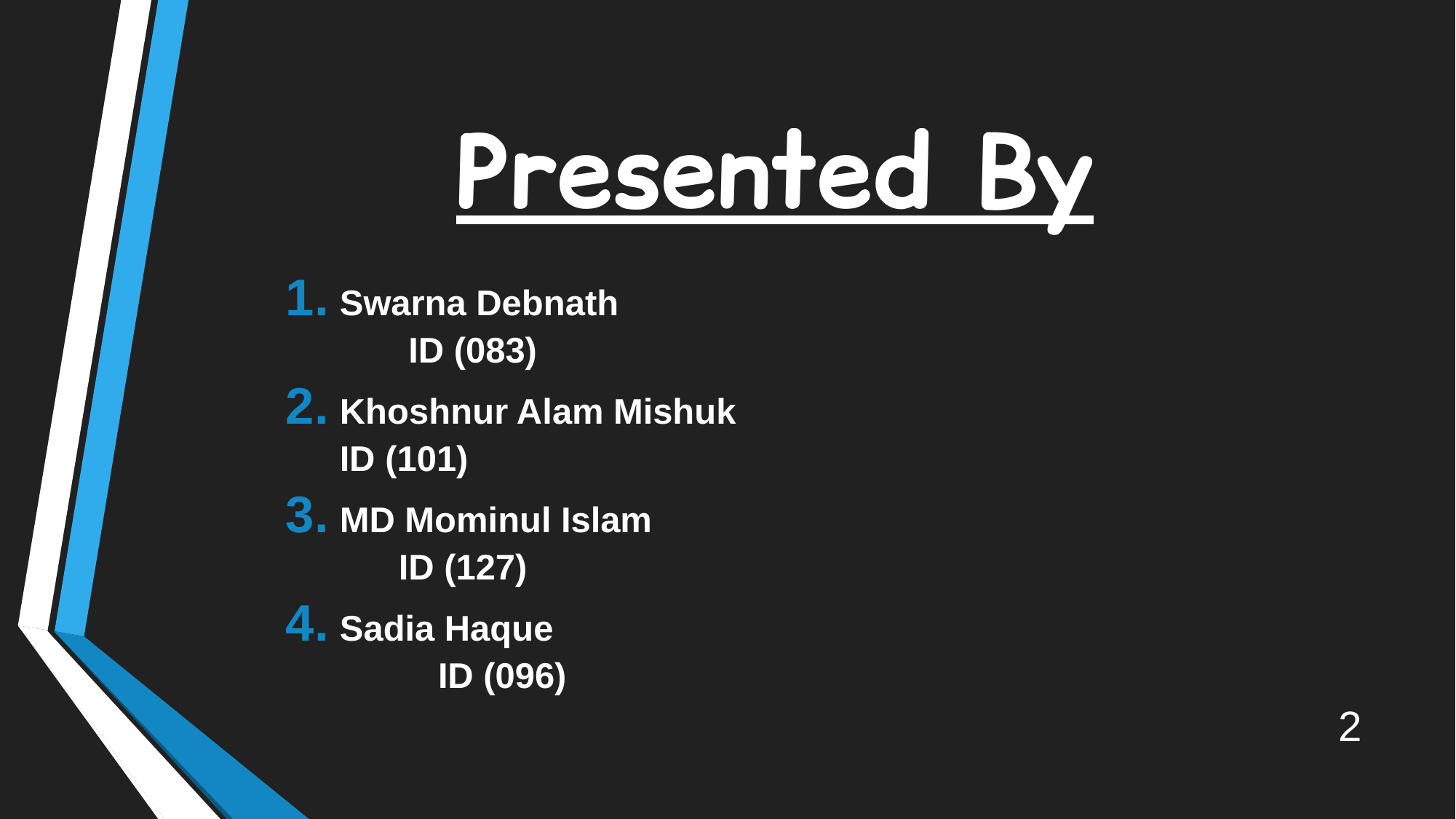

# Presented By
Swarna Debnath                                 ID (083)
Khoshnur Alam Mishuk           ID (101)
MD Mominul Islam                            ID (127)
Sadia Haque                                          ID (096)
2